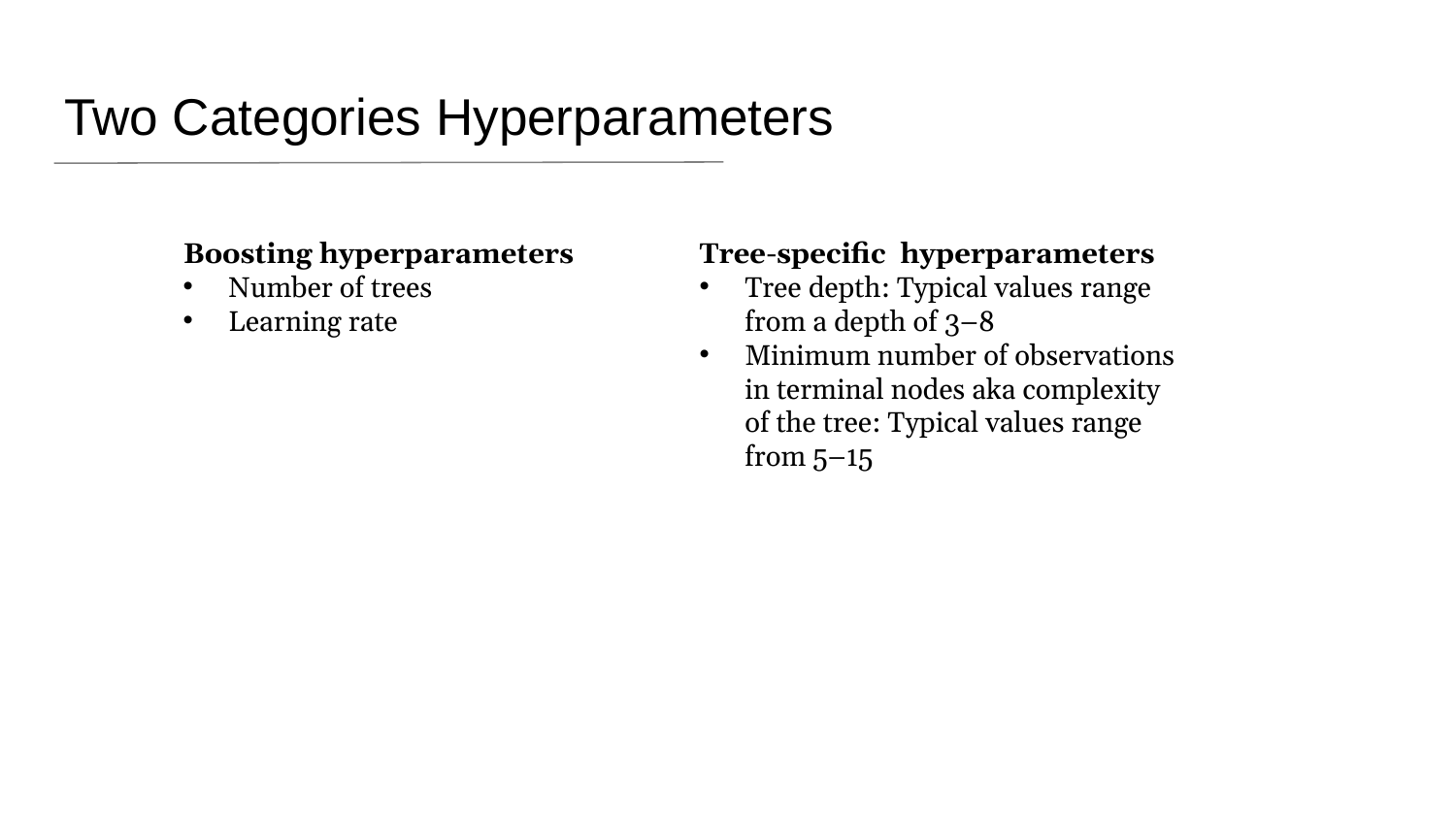

# Two Categories Hyperparameters
Boosting hyperparameters
Number of trees
Learning rate
Tree-specific  hyperparameters
Tree depth: Typical values range from a depth of 3–8
Minimum number of observations in terminal nodes aka complexity of the tree: Typical values range from 5–15